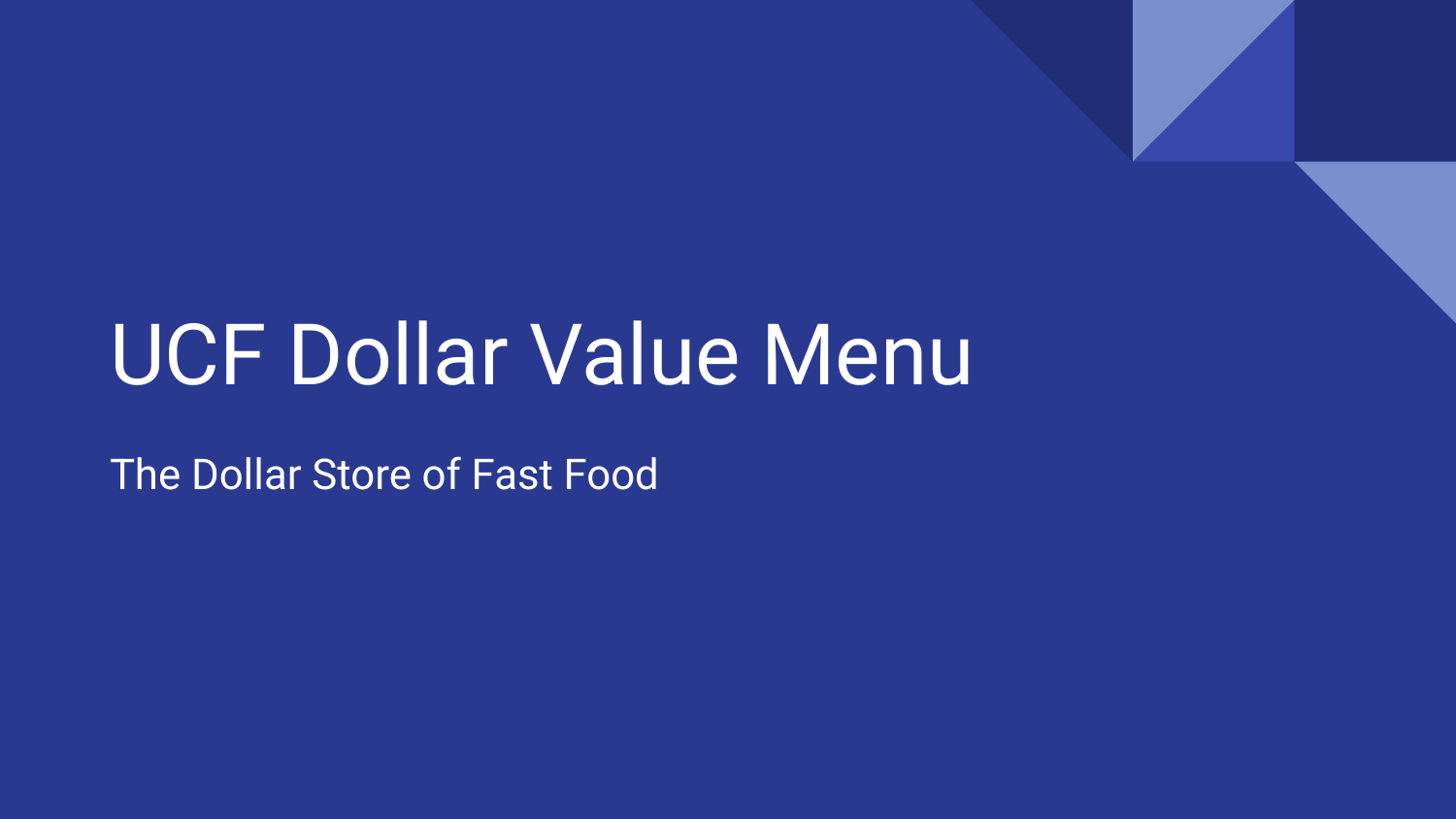

# UCF Dollar Value Menu
The Dollar Store of Fast Food